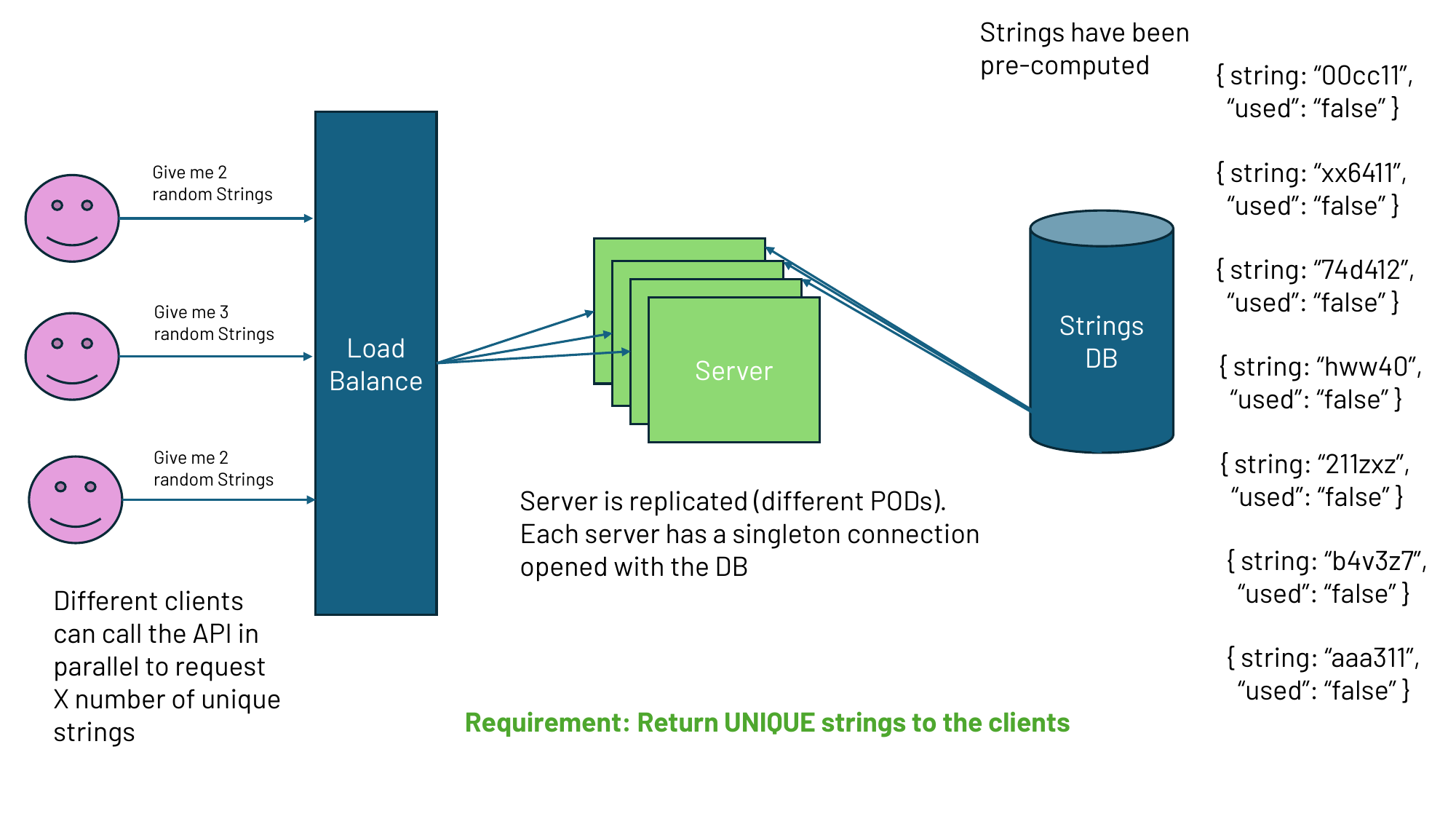

Strings have been pre-computed
{ string: “00cc11”,
  “used”: “false” }
Load
Balance
{ string: “xx6411”,
  “used”: “false” }
Give me 2 random Strings

Strings
DB

{ string: “74d412”,
  “used”: “false” }

Give me 3 random Strings
Server

{ string: “hww40”,
  “used”: “false” }
Give me 2 random Strings
{ string: “211zxz”,
  “used”: “false” }

Server is replicated (different PODs).
Each server has a singleton connection opened with the DB
{ string: “b4v3z7”,
  “used”: “false” }
Different clients can call the API in parallel to request X number of unique strings
{ string: “aaa311”,
  “used”: “false” }
Requirement: Return UNIQUE strings to the clients